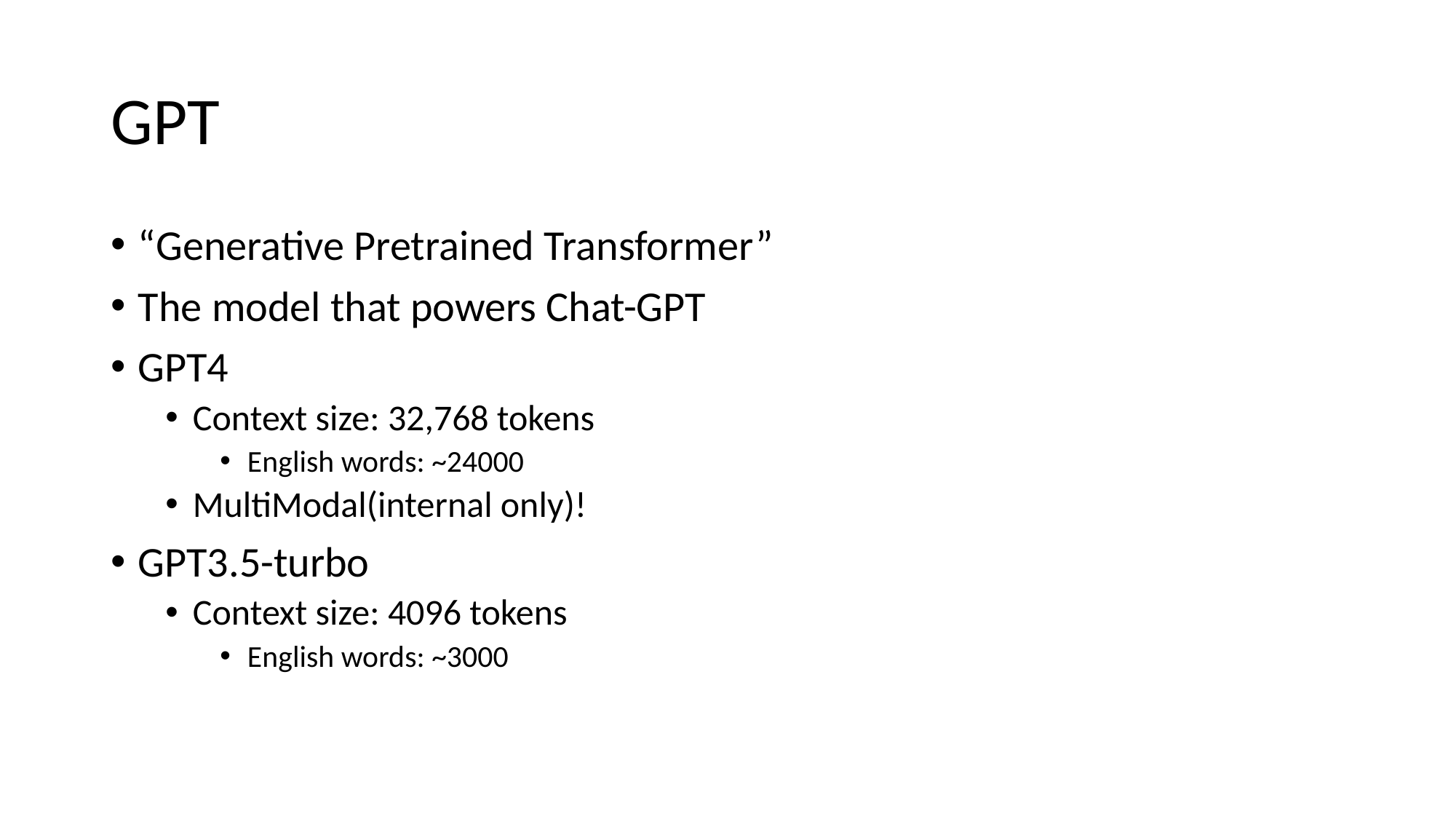

# GPT
“Generative Pretrained Transformer”
The model that powers Chat-GPT
GPT4
Context size: 32,768 tokens
English words: ~24000
MultiModal(internal only)!
GPT3.5-turbo
Context size: 4096 tokens
English words: ~3000